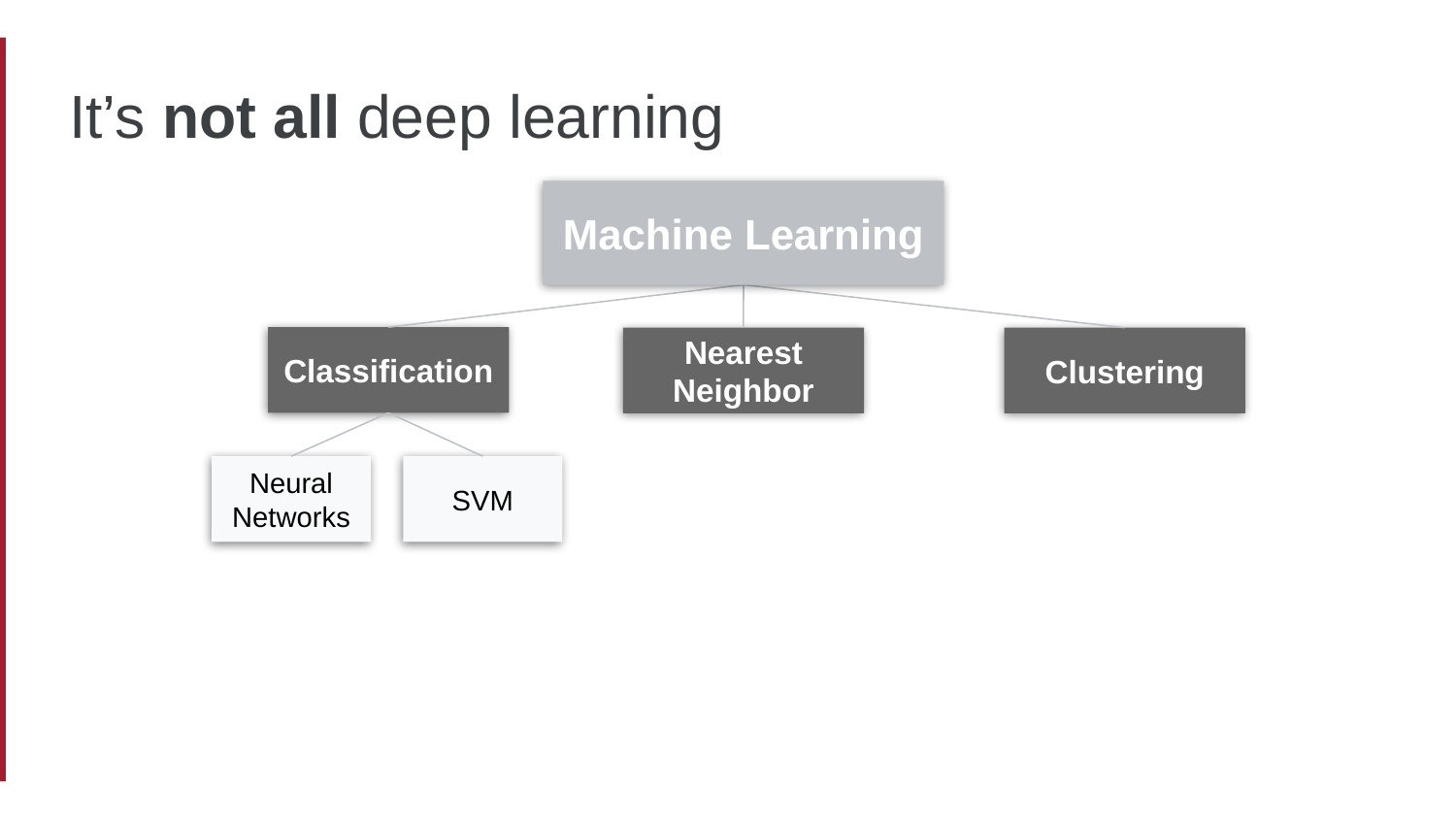

# It’s not all deep learning
Machine Learning
Classification
Nearest Neighbor
Clustering
Neural Networks
SVM